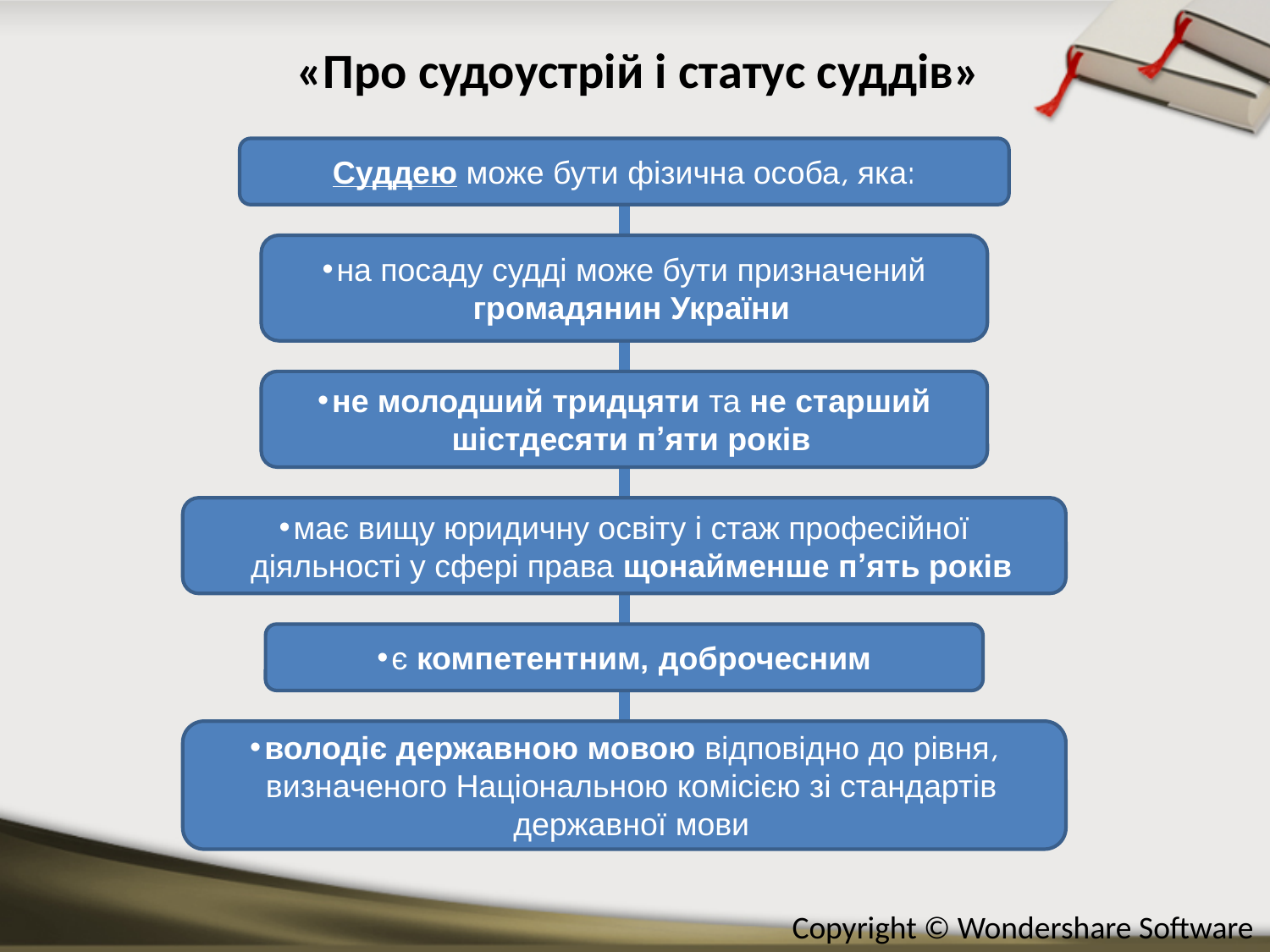

# «Про судоустрій і статус суддів»
Суддею може бути фізична особа, яка:
на посаду судді може бути призначений громадянин України
не молодший тридцяти та не старший шістдесяти п’яти років
має вищу юридичну освіту і стаж професійної діяльності у сфері права щонайменше п’ять років
є компетентним, доброчесним
володіє державною мовою відповідно до рівня, визначеного Національною комісією зі стандартів державної мови